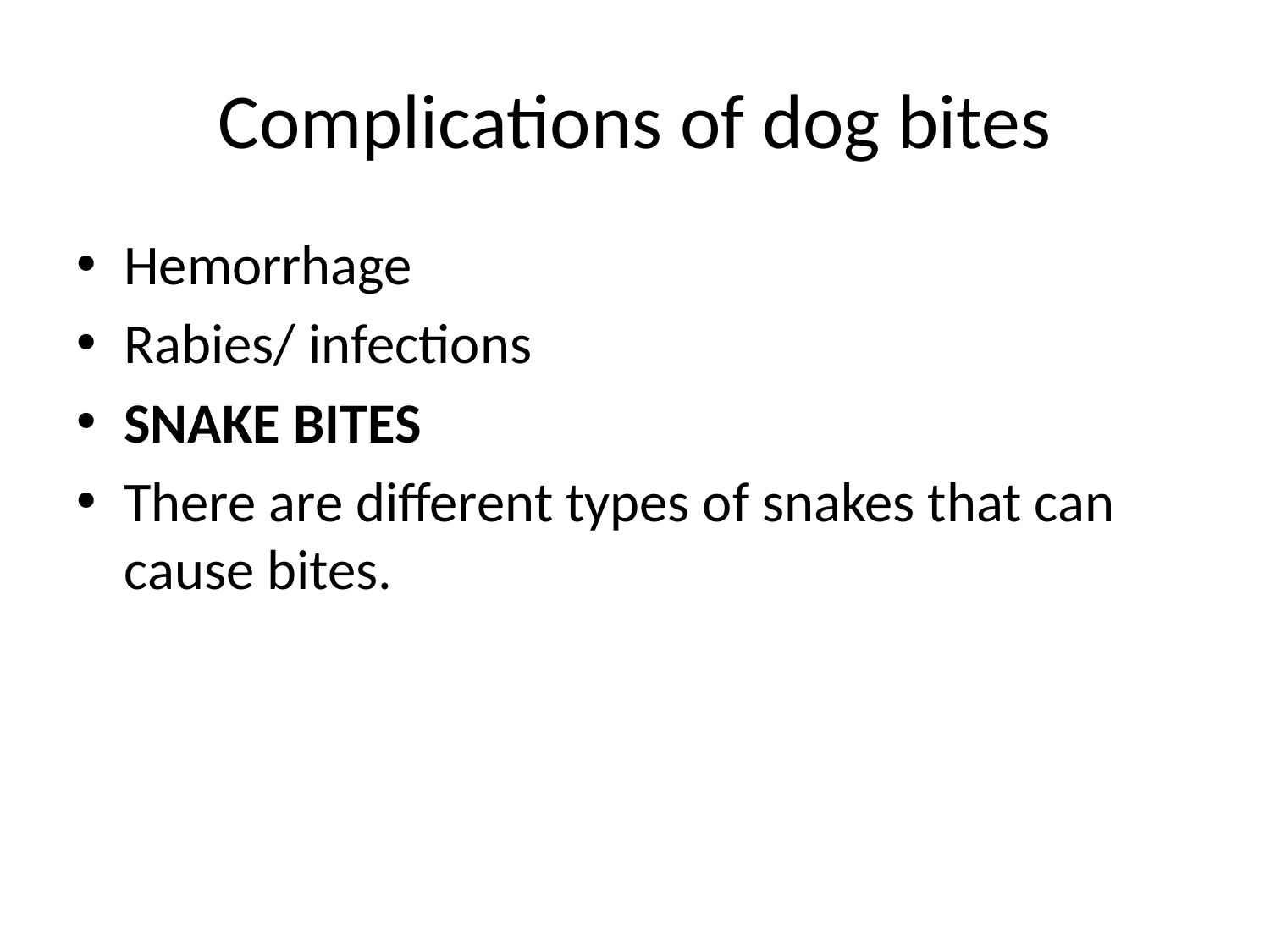

# Complications of dog bites
Hemorrhage
Rabies/ infections
SNAKE BITES
There are different types of snakes that can cause bites.